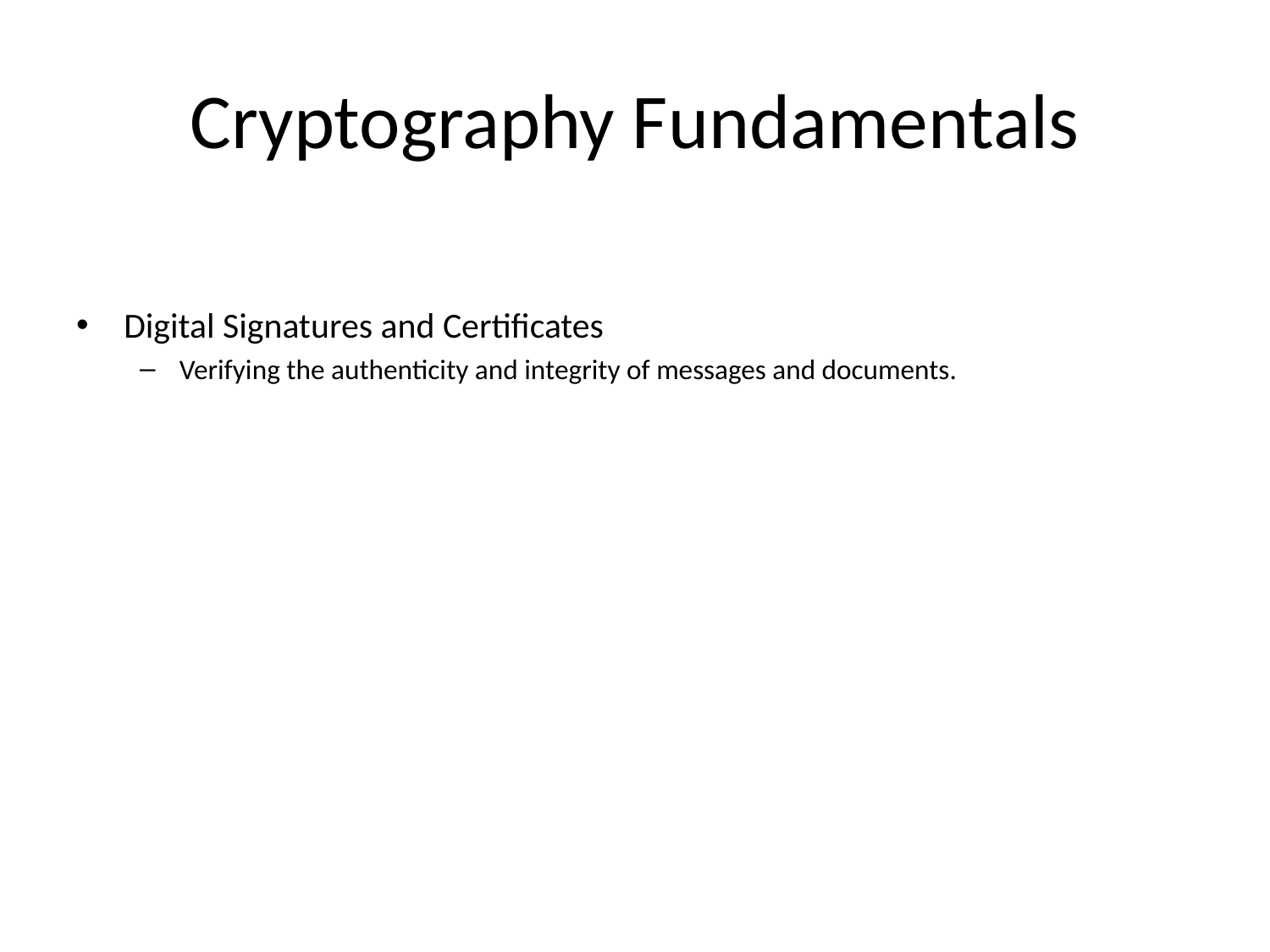

# Cryptography Fundamentals

Digital Signatures and Certificates
Verifying the authenticity and integrity of messages and documents.